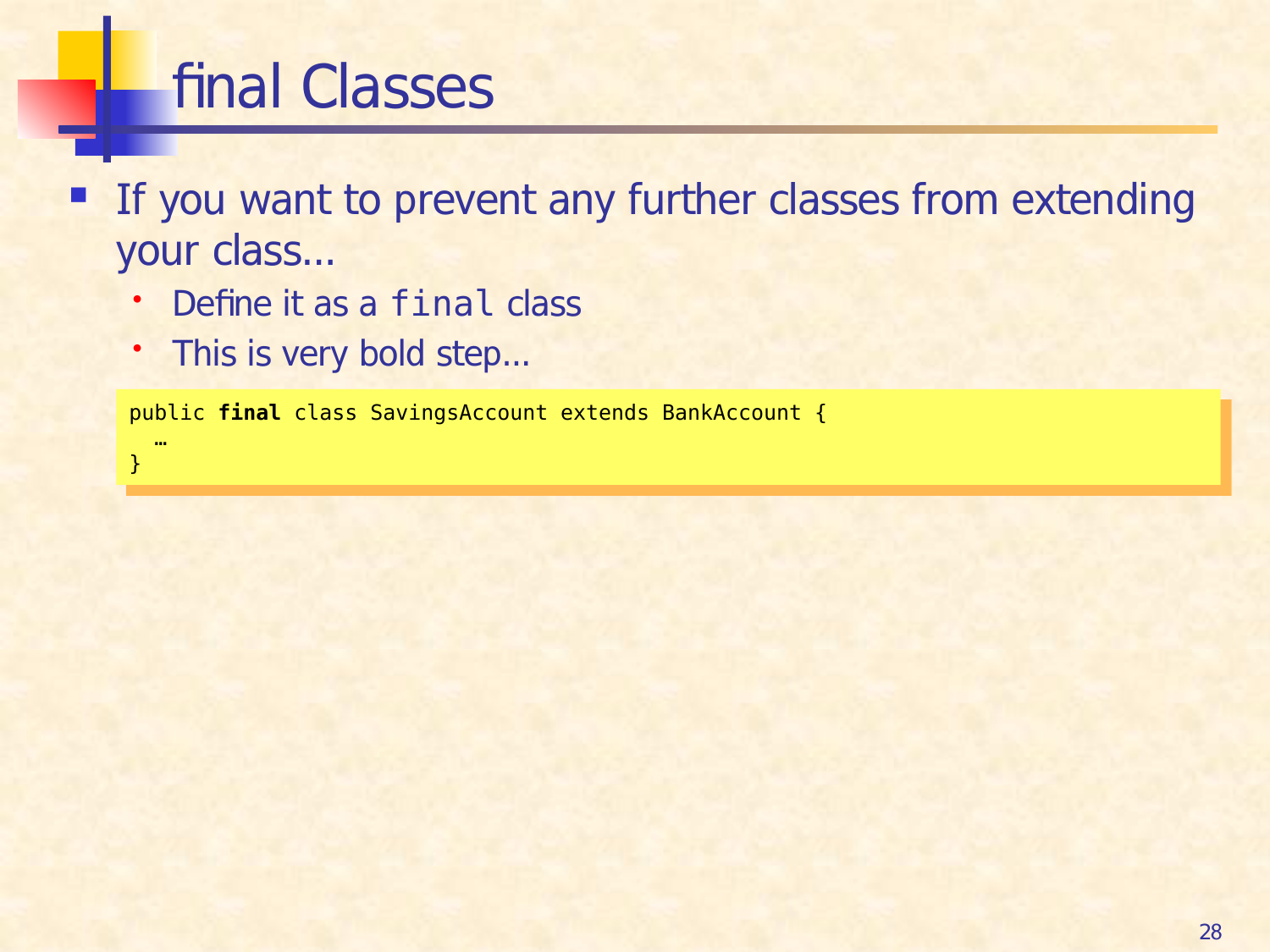

# final Classes
If you want to prevent any further classes from extending your class…
Define it as a final class
This is very bold step…
public final class SavingsAccount extends BankAccount {
  …
}
28